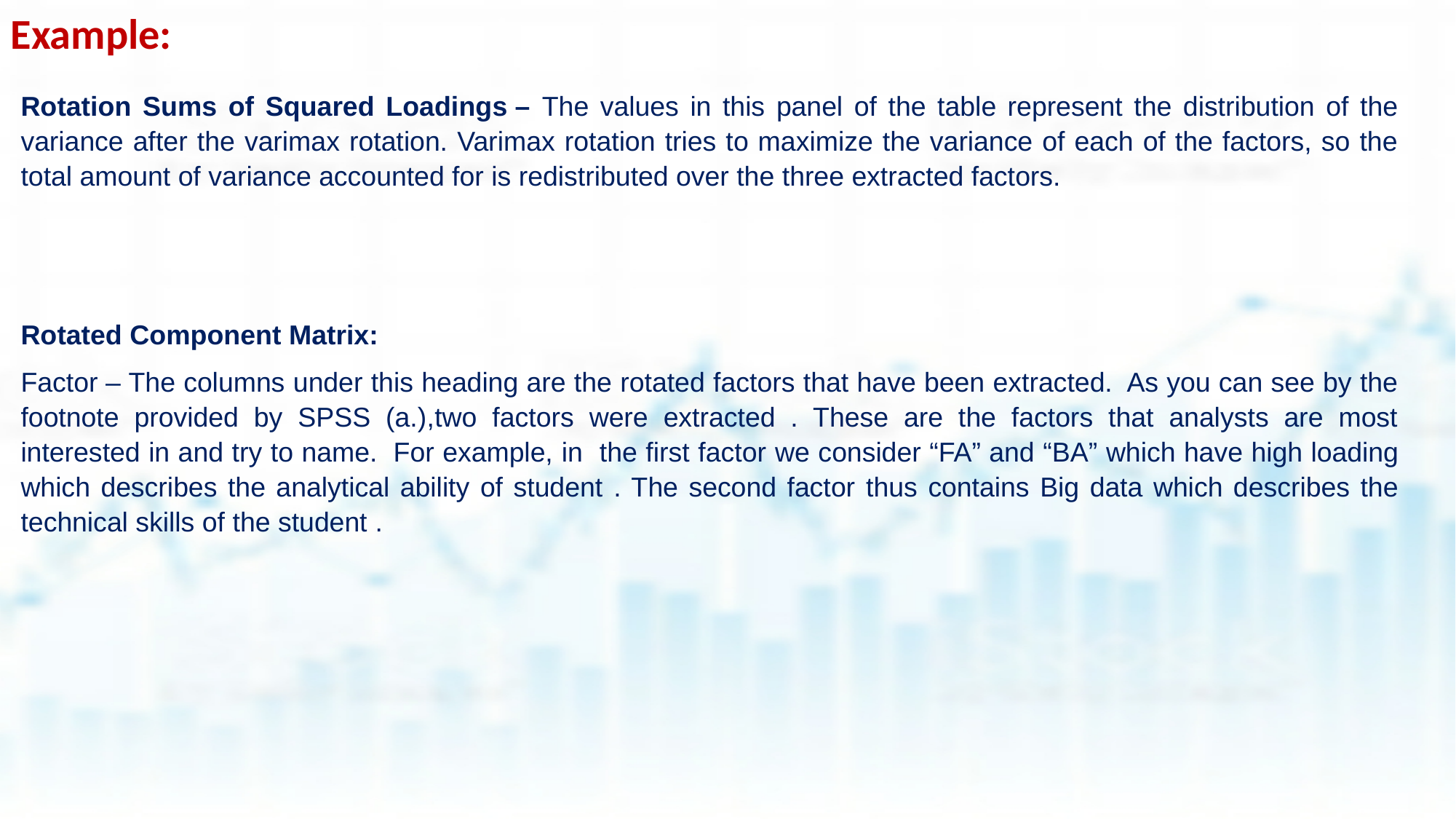

Example:

Rotation Sums of Squared Loadings – The values in this panel of the table represent the distribution of the variance after the varimax rotation. Varimax rotation tries to maximize the variance of each of the factors, so the total amount of variance accounted for is redistributed over the three extracted factors.

Rotated Component Matrix:
Factor – The columns under this heading are the rotated factors that have been extracted.  As you can see by the footnote provided by SPSS (a.),two factors were extracted . These are the factors that analysts are most interested in and try to name.  For example, in  the first factor we consider “FA” and “BA” which have high loading which describes the analytical ability of student . The second factor thus contains Big data which describes the technical skills of the student .